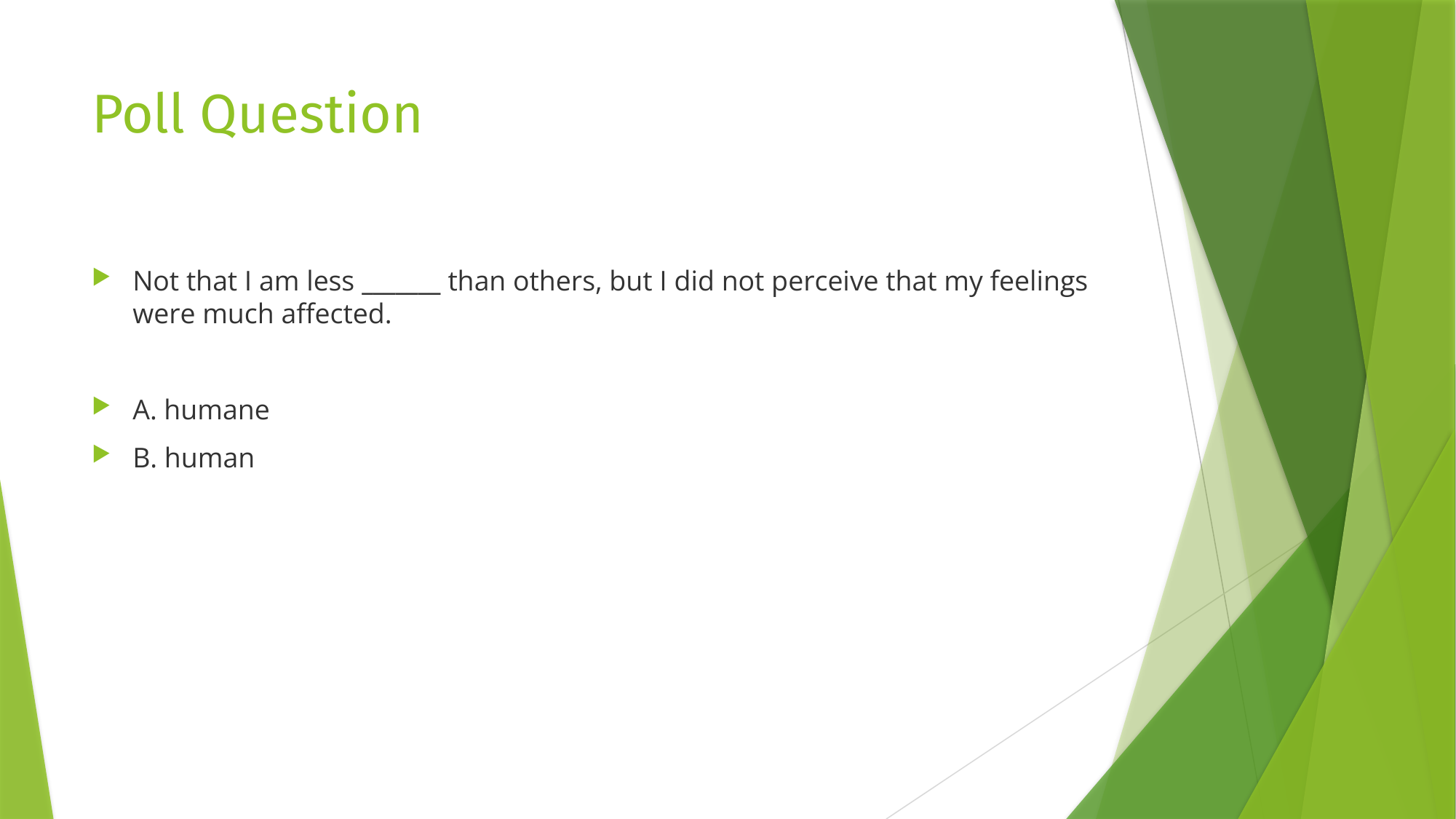

# Poll Question
Not that I am less _______ than others, but I did not perceive that my feelings were much affected.

A. humane
B. human